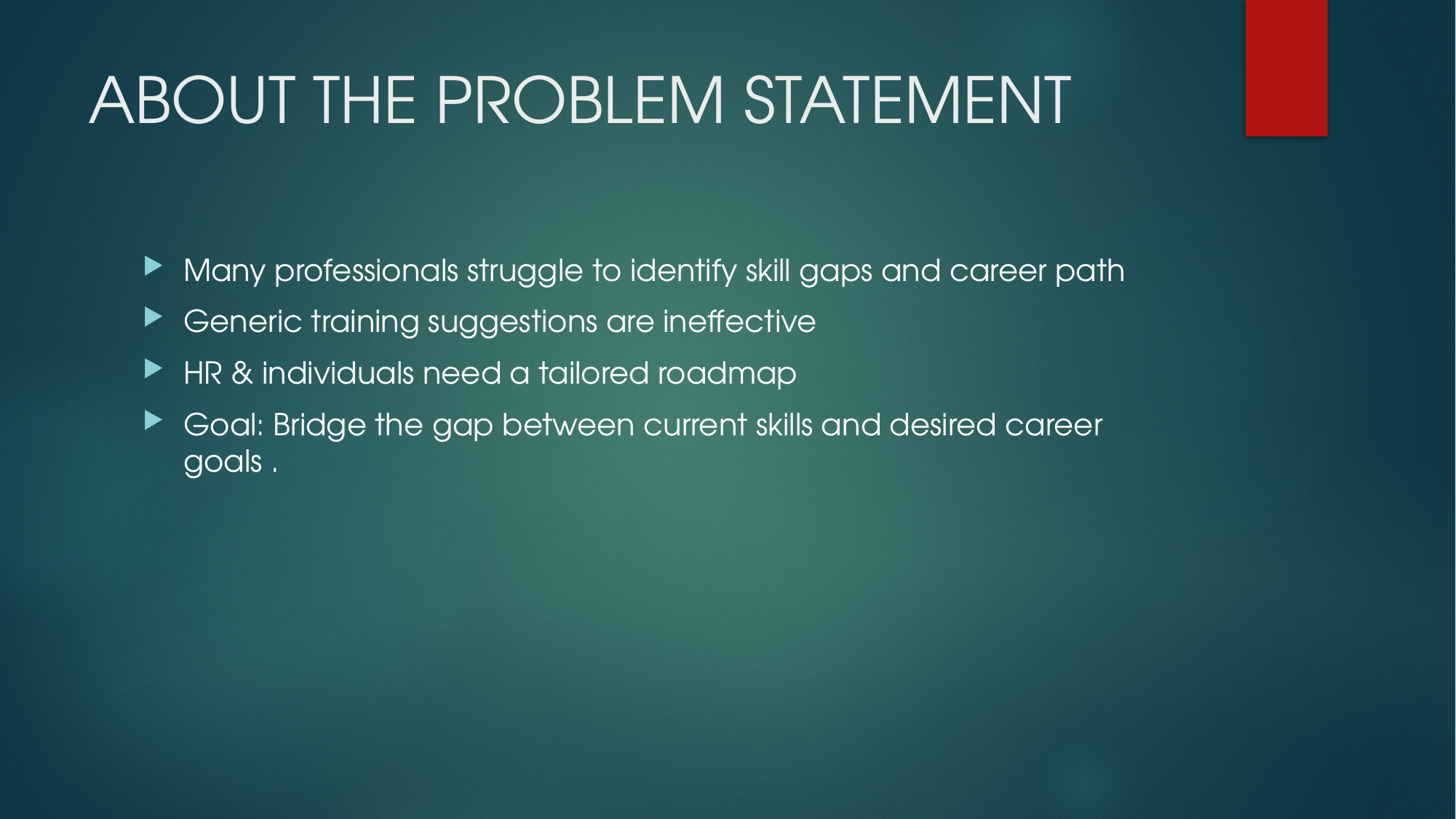

# ABOUT THE PROBLEM STATEMENT
Many professionals struggle to identify skill gaps and career path
Generic training suggestions are ineffective
HR & individuals need a tailored roadmap
Goal: Bridge the gap between current skills and desired career goals .